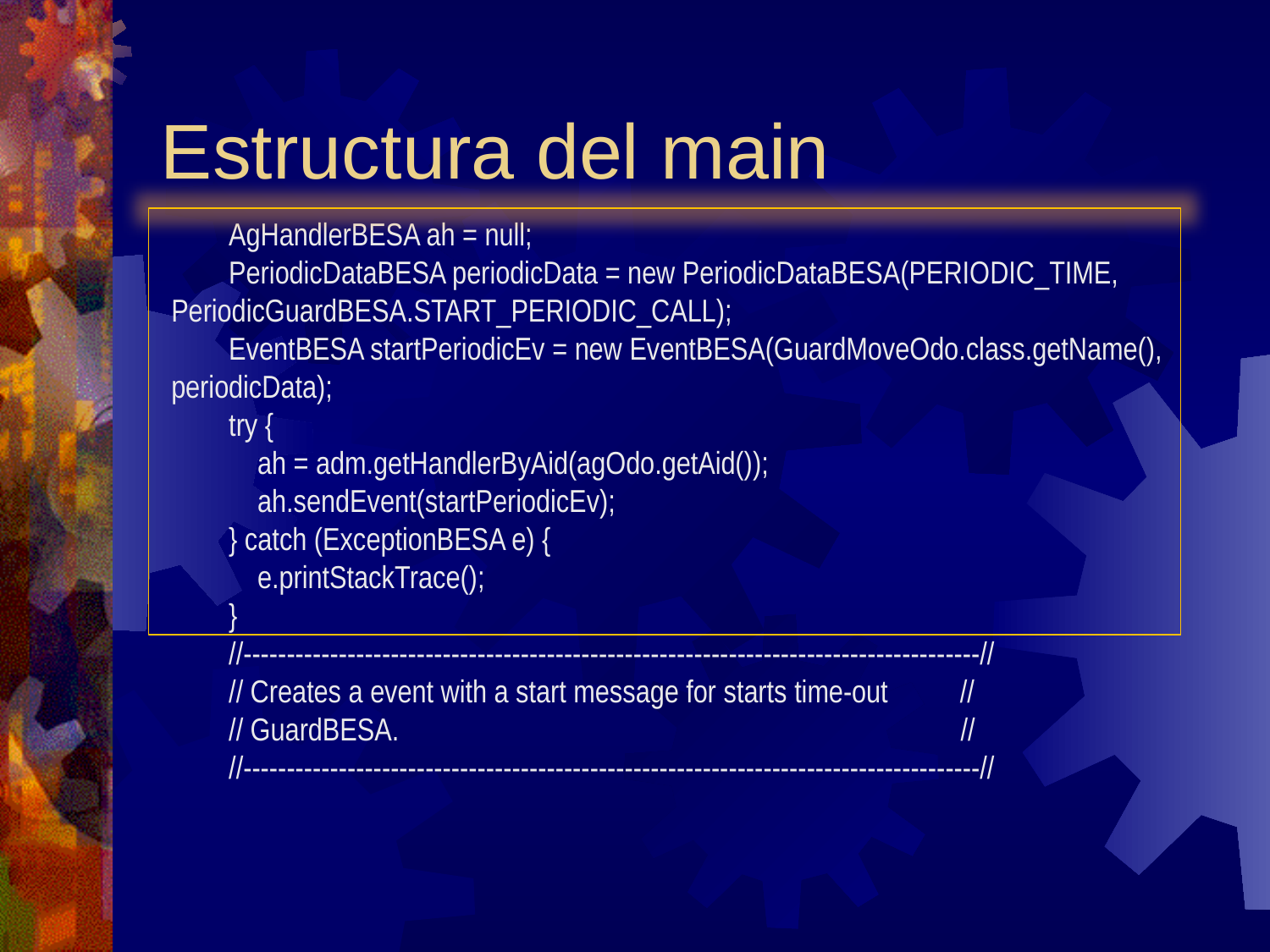

# Estructura del main

        AgHandlerBESA ah = null;
        PeriodicDataBESA periodicData = new PeriodicDataBESA(PERIODIC_TIME, PeriodicGuardBESA.START_PERIODIC_CALL);
        EventBESA startPeriodicEv = new EventBESA(GuardMoveOdo.class.getName(), periodicData);
        try {
            ah = adm.getHandlerByAid(agOdo.getAid());
            ah.sendEvent(startPeriodicEv);
        } catch (ExceptionBESA e) {
            e.printStackTrace();
        }
        //-------------------------------------------------------------------------------------//
        // Creates a event with a start message for starts time-out          //
        // GuardBESA.                                                                              //
        //-------------------------------------------------------------------------------------//